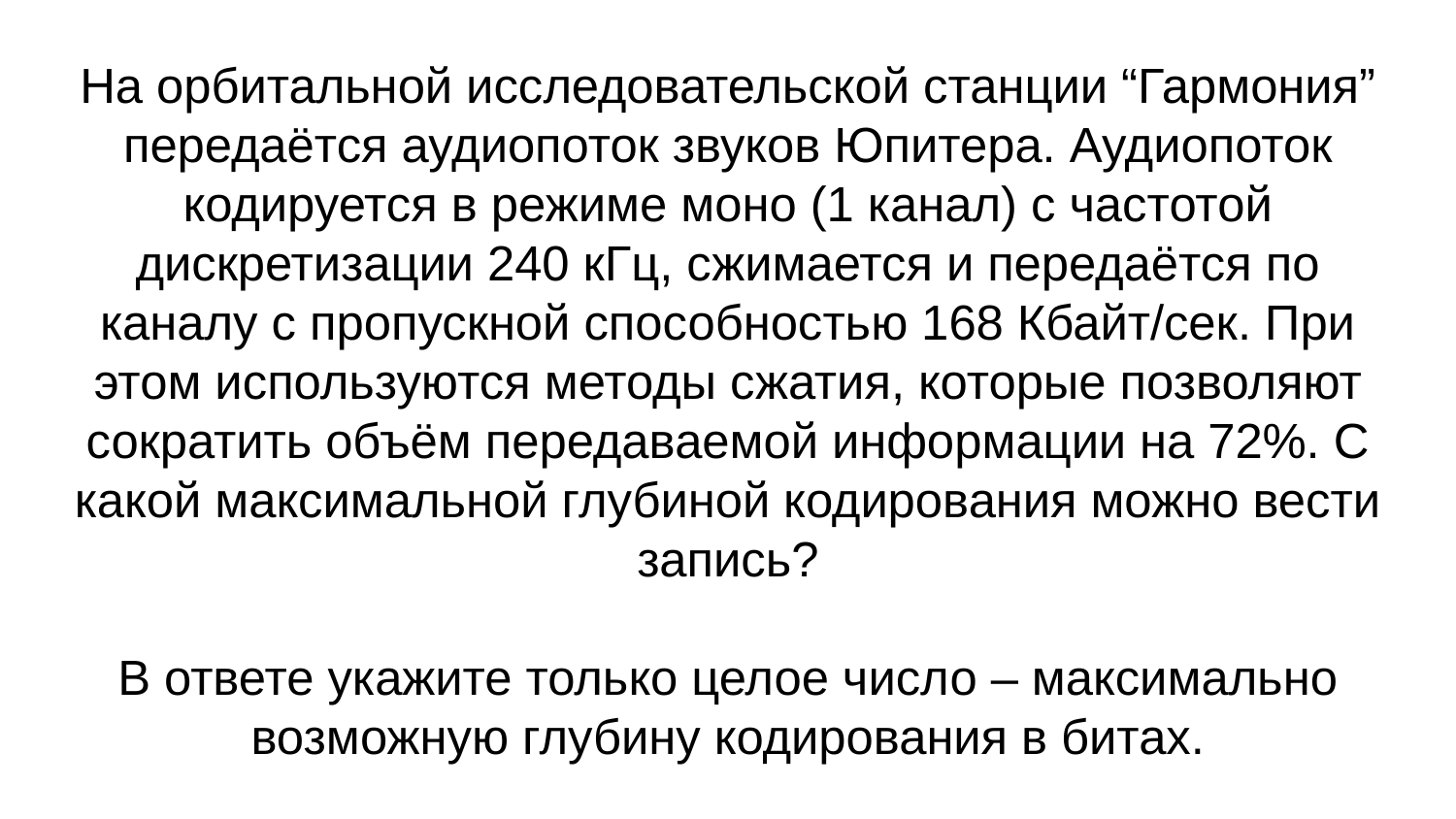

# На орбитальной исследовательской станции “Гармония” передаётся аудиопоток звуков Юпитера. Аудиопоток кодируется в режиме моно (1 канал) с частотой дискретизации 240 кГц, сжимается и передаётся по каналу с пропускной способностью 168 Кбайт/сек. При этом используются методы сжатия, которые позволяют сократить объём передаваемой информации на 72%. С какой максимальной глубиной кодирования можно вести запись?

В ответе укажите только целое число – максимально возможную глубину кодирования в битах.